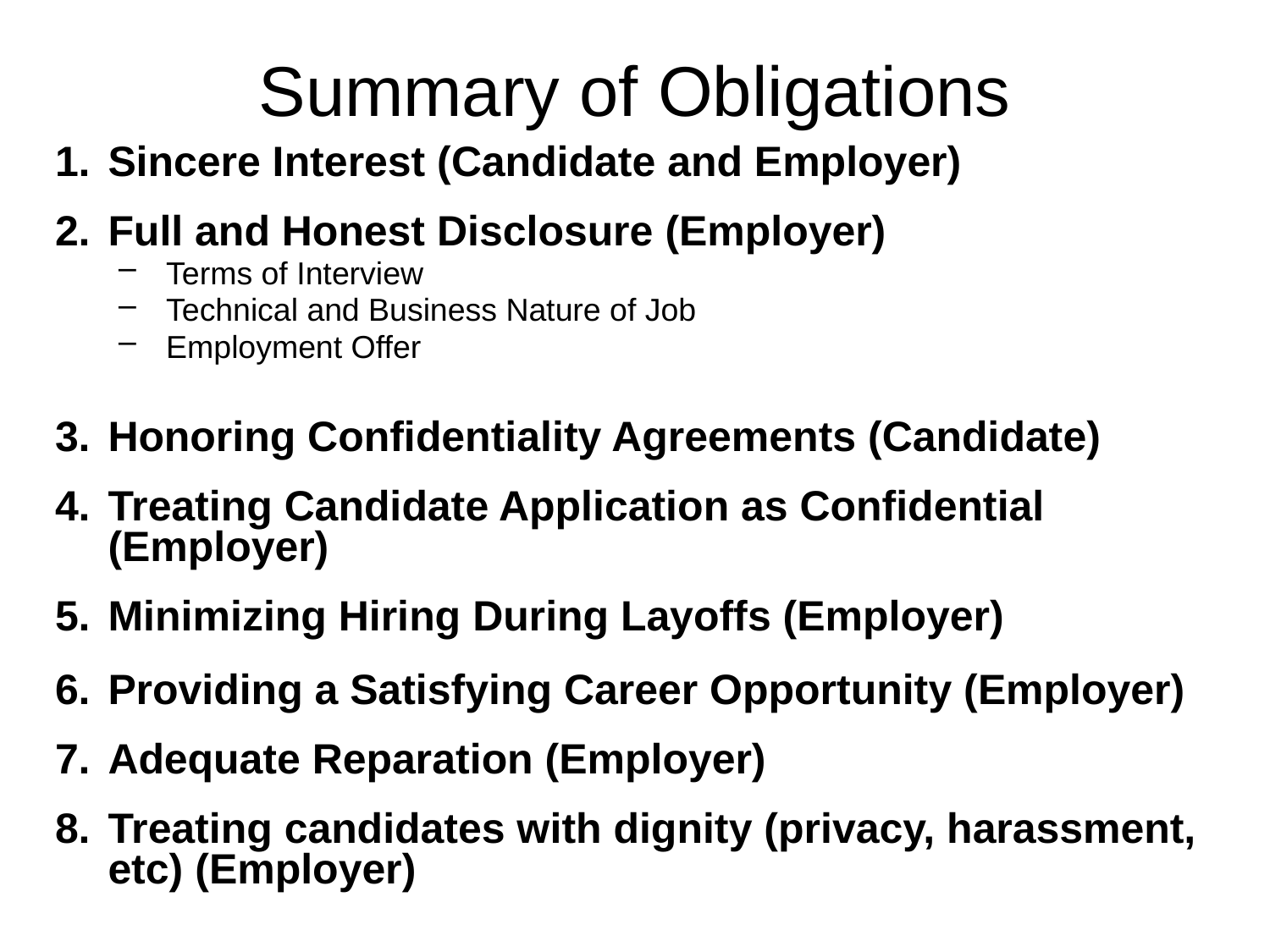

# Summary of Obligations
Sincere Interest (Candidate and Employer)

Full and Honest Disclosure (Employer)
Terms of Interview
Technical and Business Nature of Job
Employment Offer

Honoring Confidentiality Agreements (Candidate)

Treating Candidate Application as Confidential (Employer)

Minimizing Hiring During Layoffs (Employer)

Providing a Satisfying Career Opportunity (Employer)

Adequate Reparation (Employer)

Treating candidates with dignity (privacy, harassment, etc) (Employer)